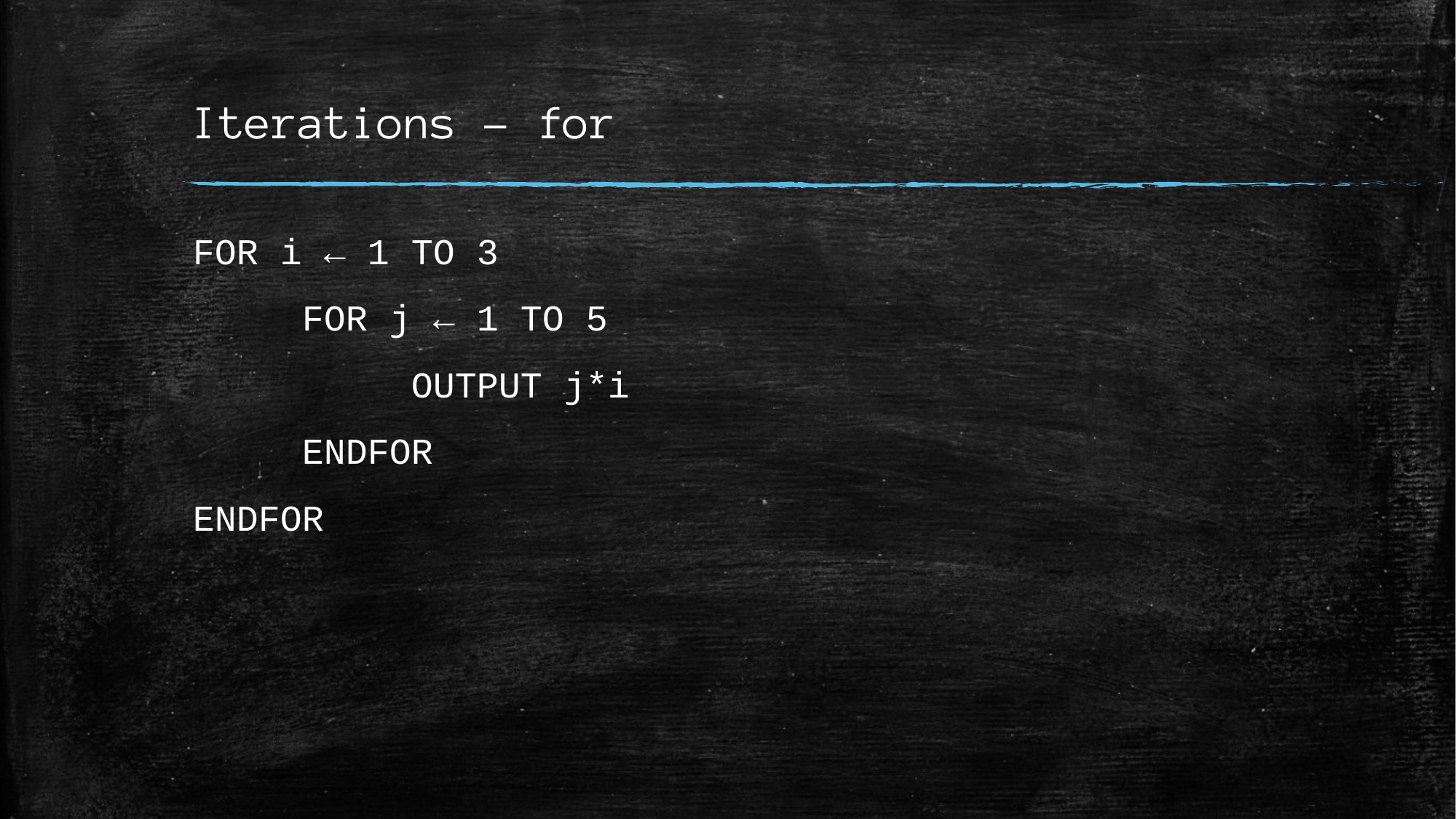

# Iterations - for
FOR i ← 1 TO 3
	FOR j ← 1 TO 5
		OUTPUT j*i
	ENDFOR
ENDFOR